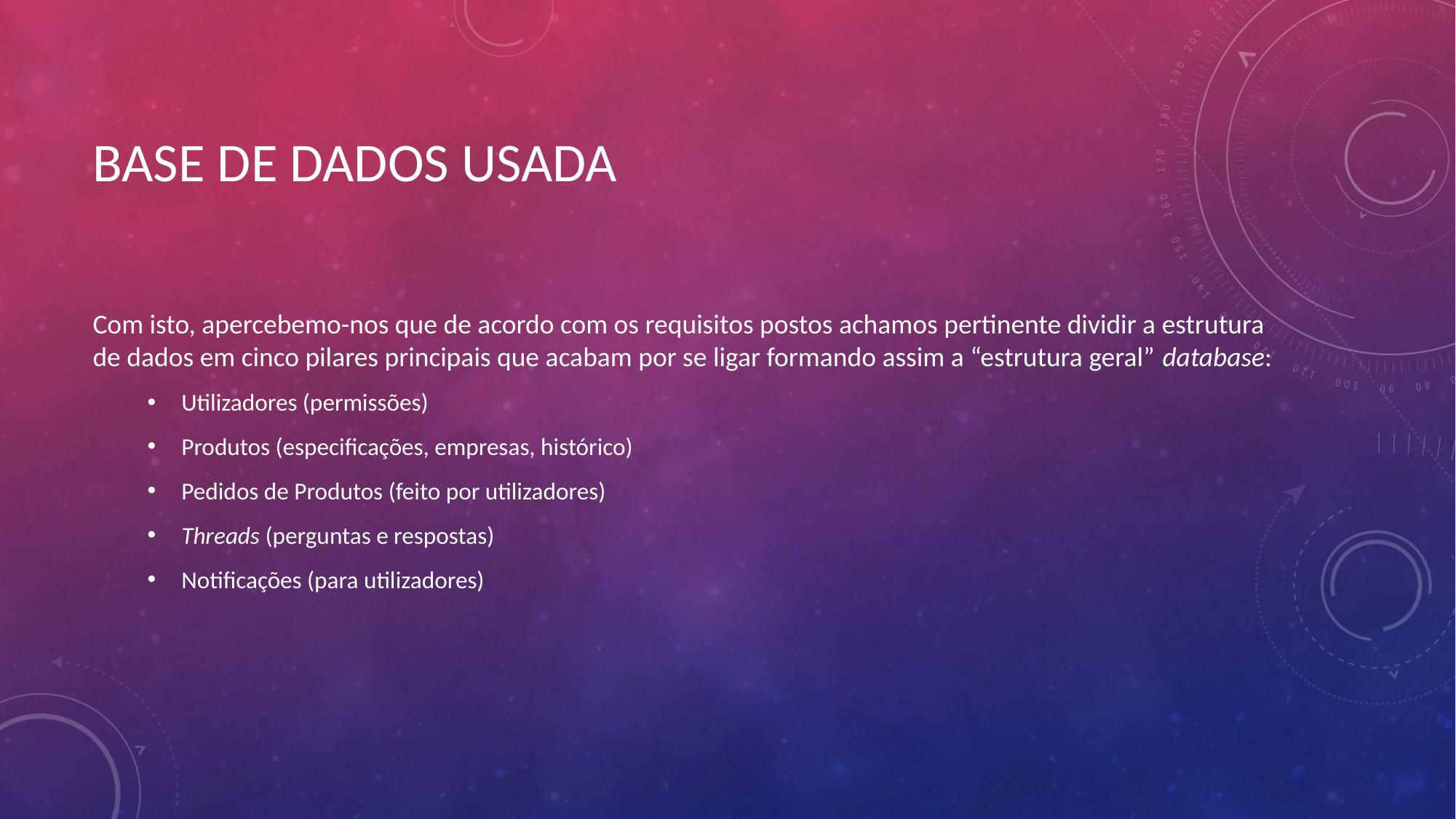

# Base de dados usada
Com isto, apercebemo-nos que de acordo com os requisitos postos achamos pertinente dividir a estrutura de dados em cinco pilares principais que acabam por se ligar formando assim a “estrutura geral” database:
Utilizadores (permissões)
Produtos (especificações, empresas, histórico)
Pedidos de Produtos (feito por utilizadores)
Threads (perguntas e respostas)
Notificações (para utilizadores)